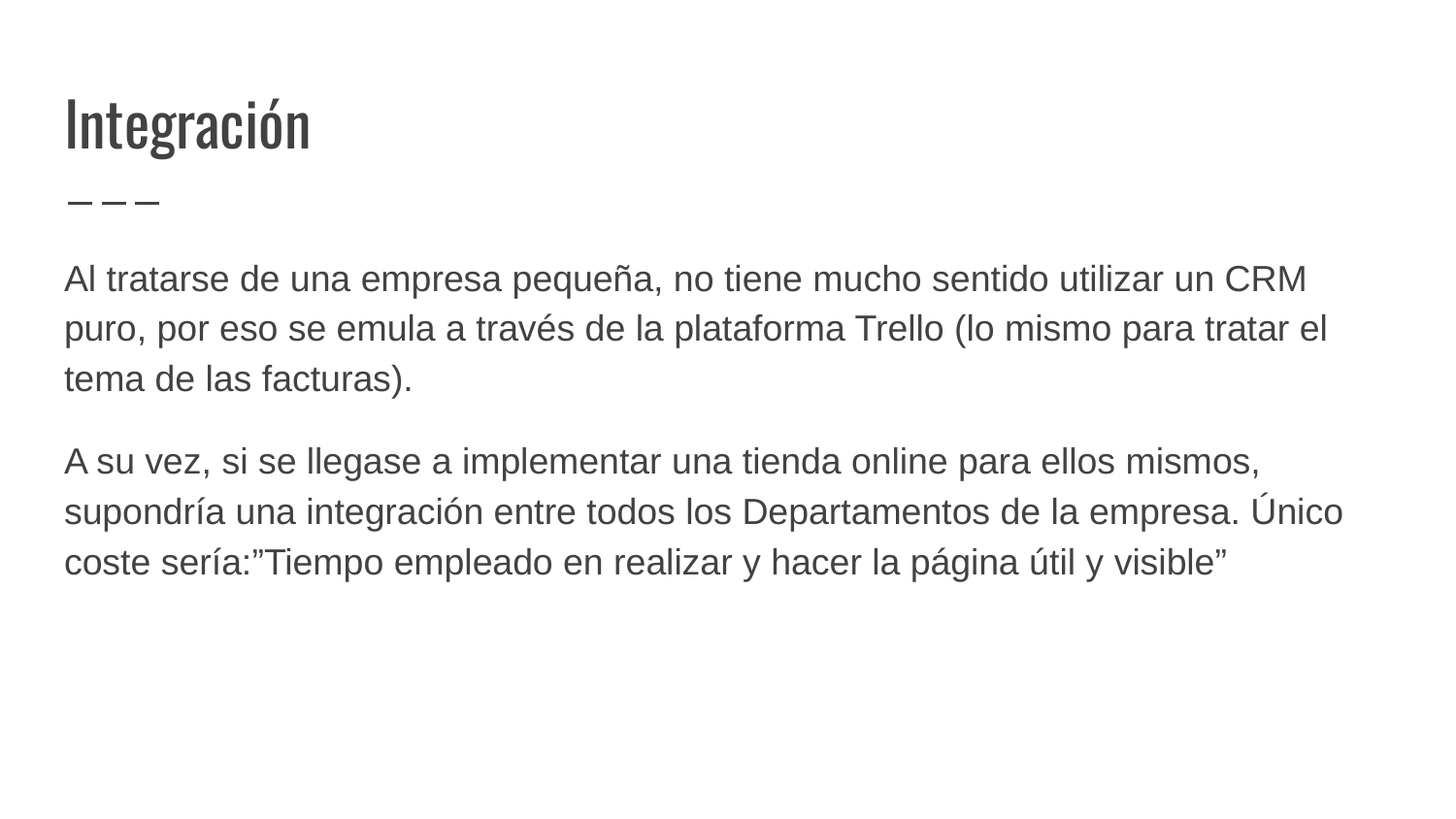

# Integración
Al tratarse de una empresa pequeña, no tiene mucho sentido utilizar un CRM puro, por eso se emula a través de la plataforma Trello (lo mismo para tratar el tema de las facturas).
A su vez, si se llegase a implementar una tienda online para ellos mismos, supondría una integración entre todos los Departamentos de la empresa. Único coste sería:”Tiempo empleado en realizar y hacer la página útil y visible”